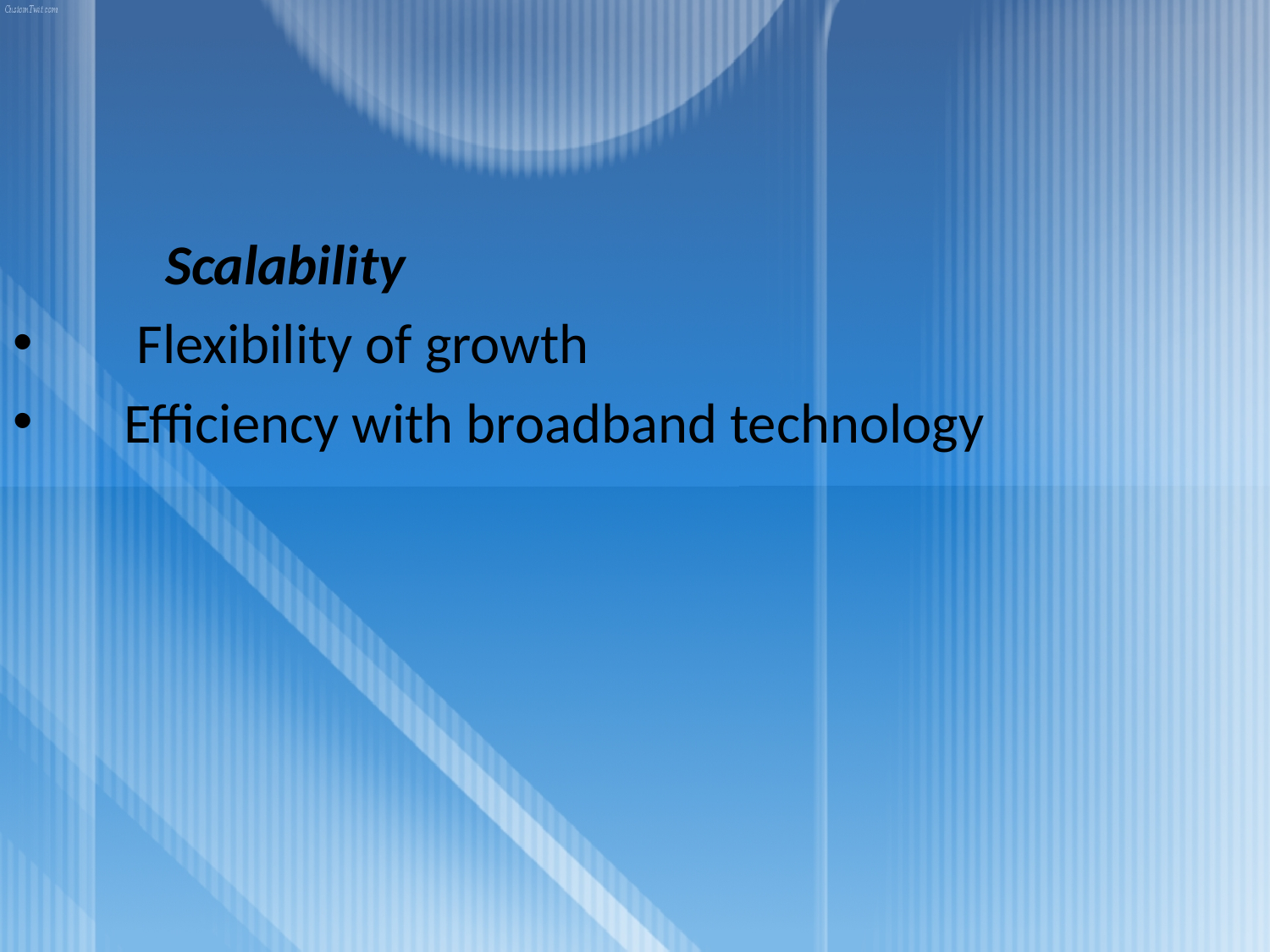

Scalability
      Flexibility of growth
     Efficiency with broadband technology